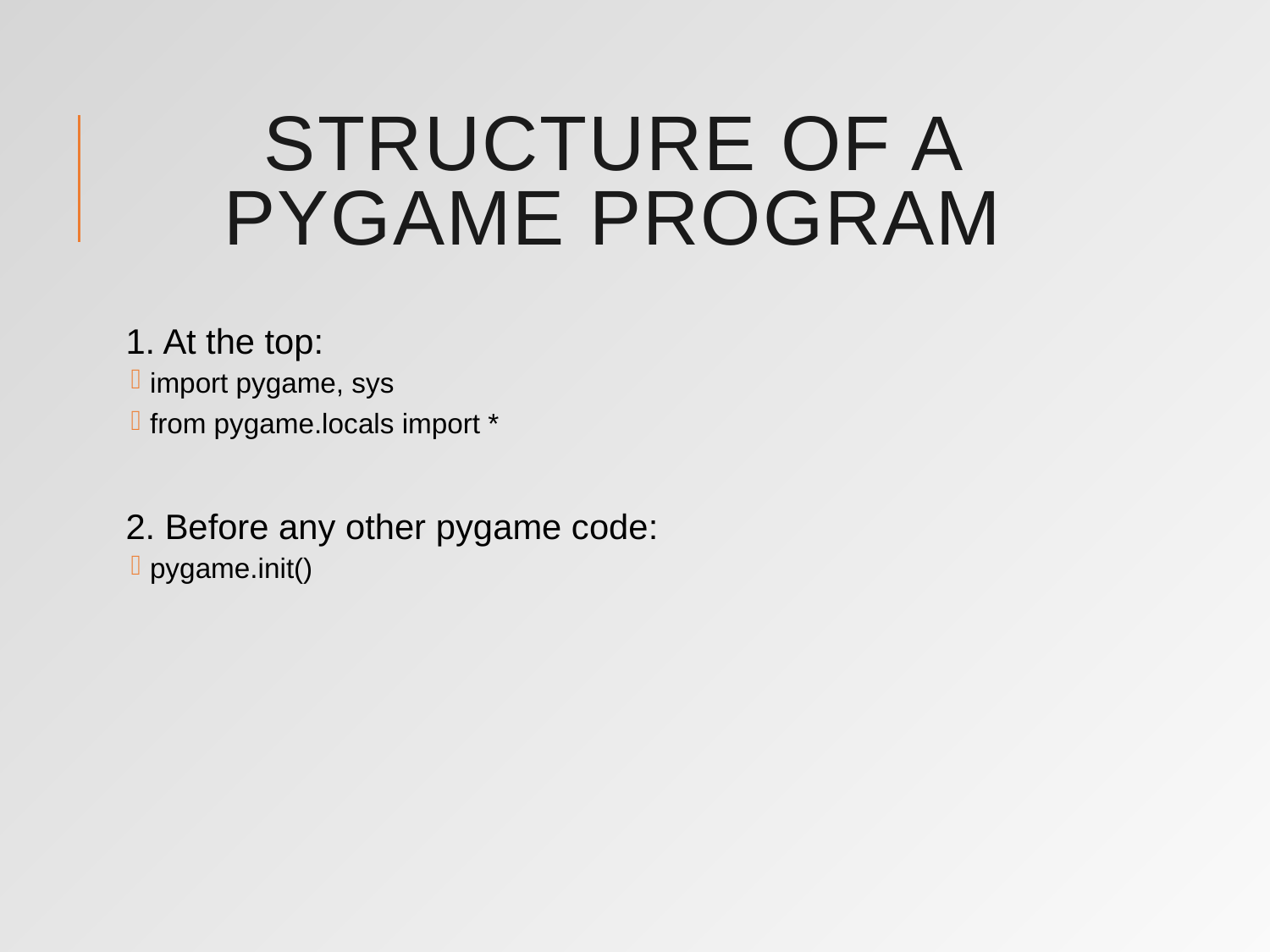

# Structure of a pygame program
1. At the top:
import pygame, sys
from pygame.locals import *

2. Before any other pygame code:
pygame.init()